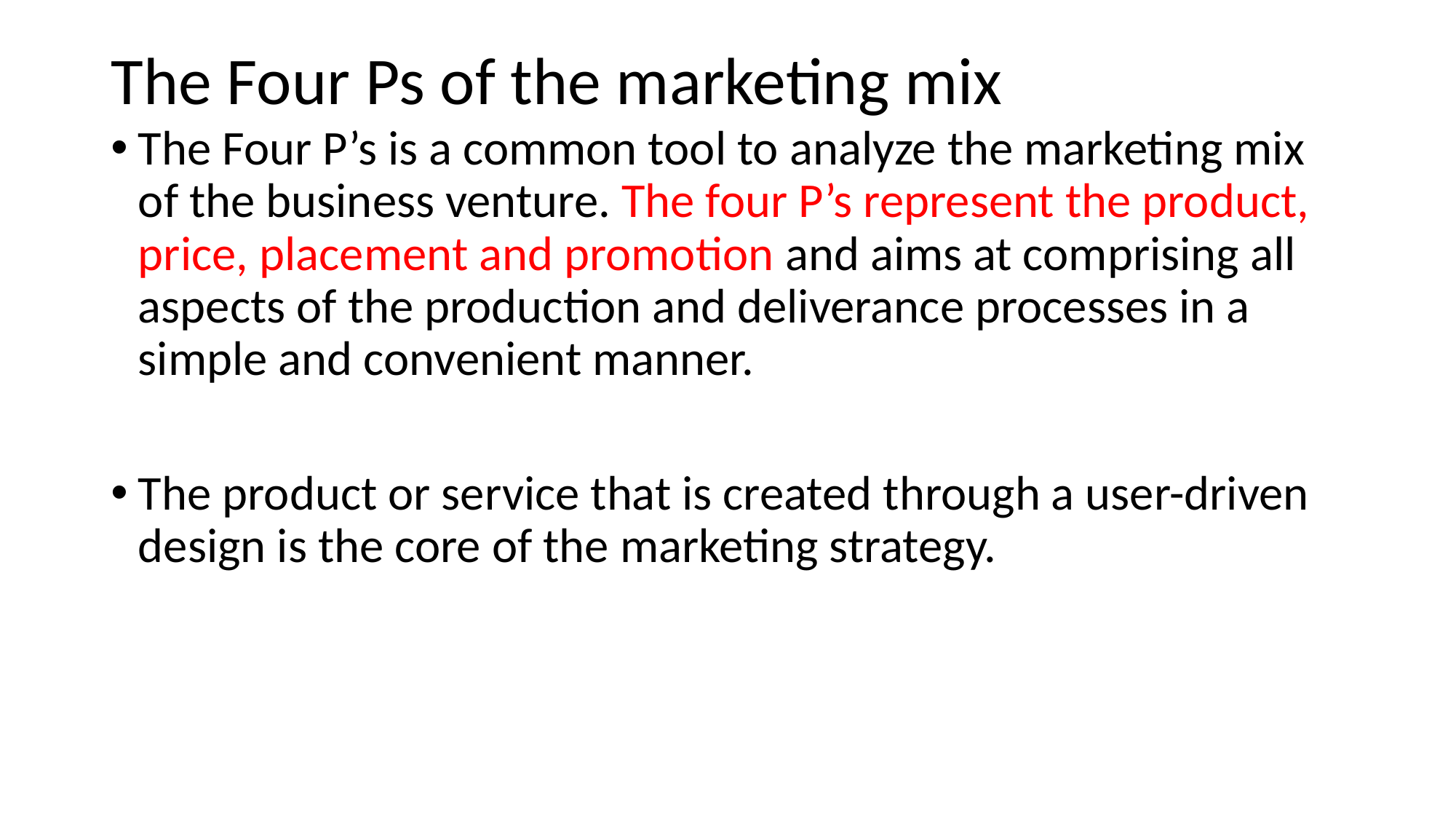

# The Four Ps of the marketing mix
The Four P’s is a common tool to analyze the marketing mix of the business venture. The four P’s represent the product, price, placement and promotion and aims at comprising all aspects of the production and deliverance processes in a simple and convenient manner.

The product or service that is created through a user-driven design is the core of the marketing strategy.